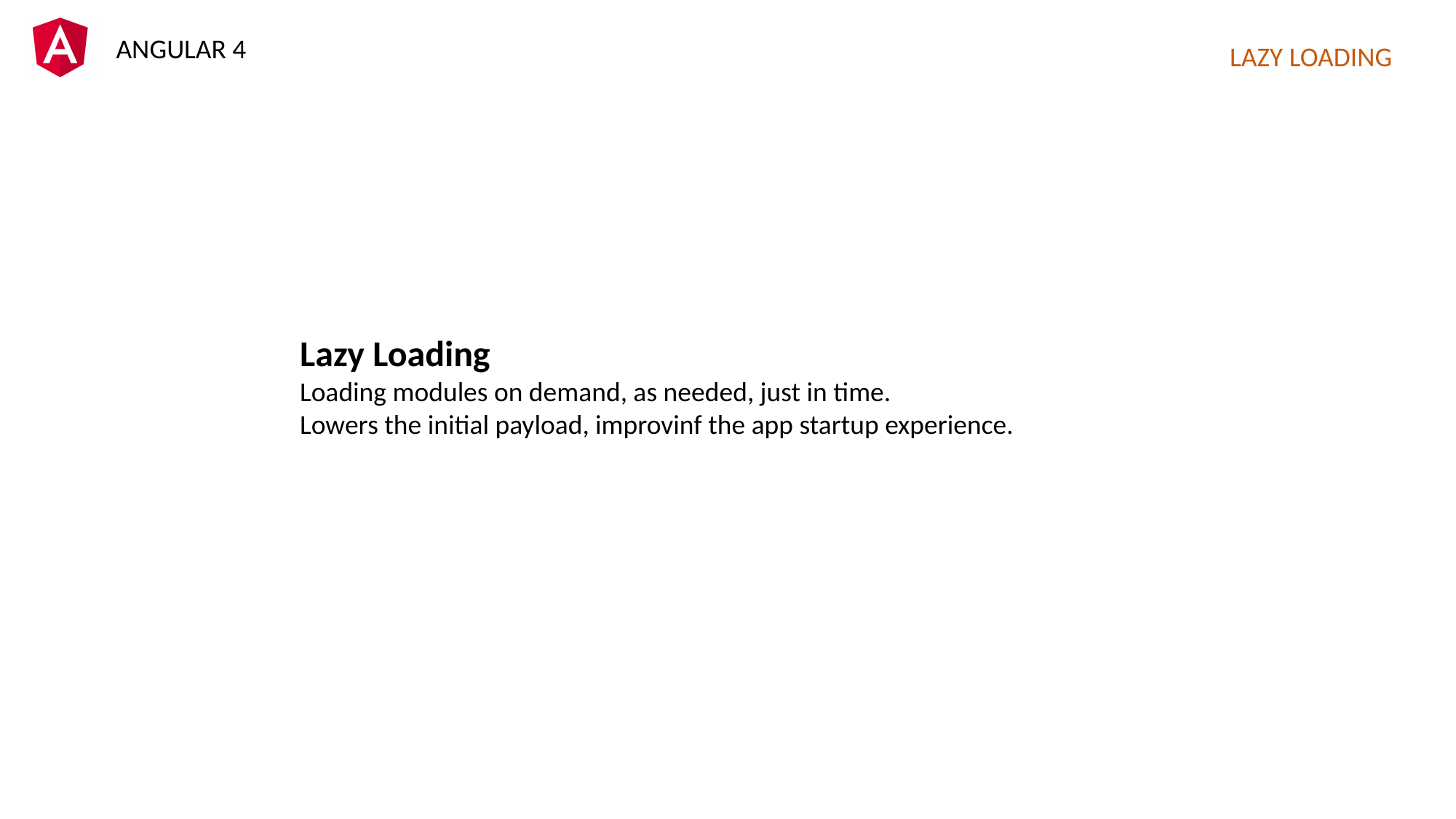

LAZY LOADING
Lazy Loading
Loading modules on demand, as needed, just in time.
Lowers the initial payload, improvinf the app startup experience.